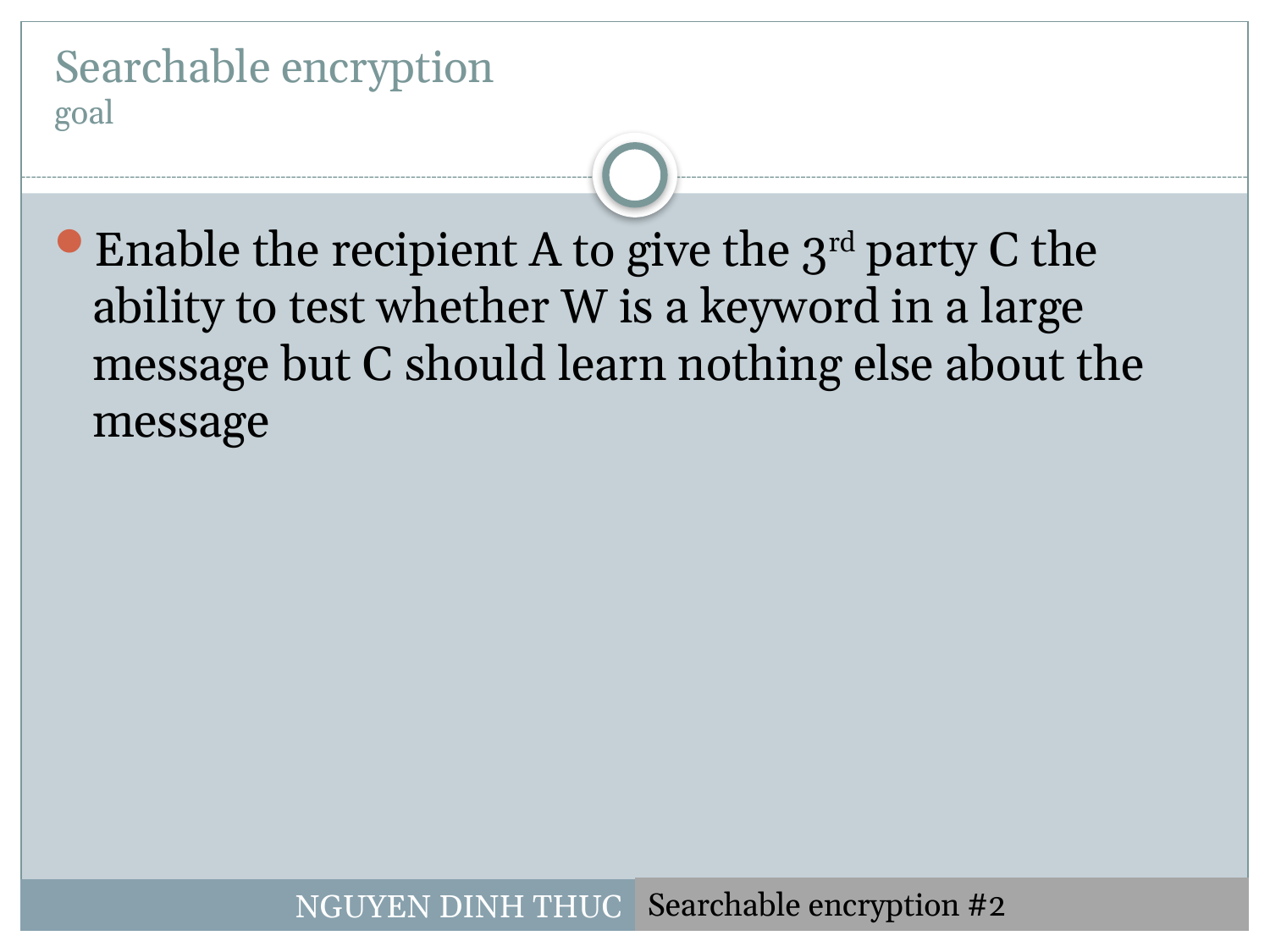

# Searchable encryption goal
Enable the recipient A to give the 3rd party C the ability to test whether W is a keyword in a large message but C should learn nothing else about the message
Searchable encryption #2
NGUYEN DINH THUC